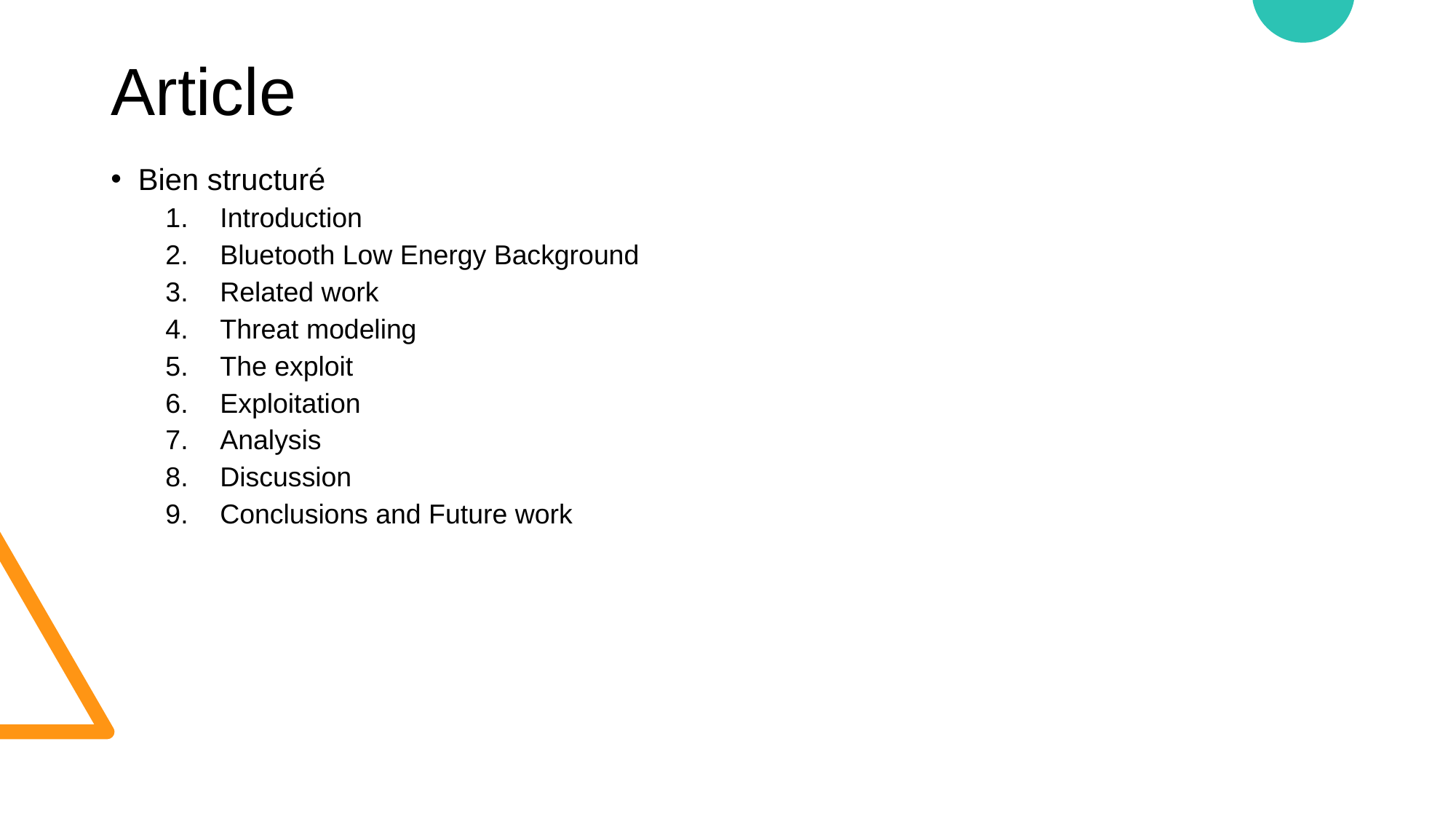

# Article
Bien structuré
Introduction
Bluetooth Low Energy Background
Related work
Threat modeling
The exploit
Exploitation
Analysis
Discussion
Conclusions and Future work